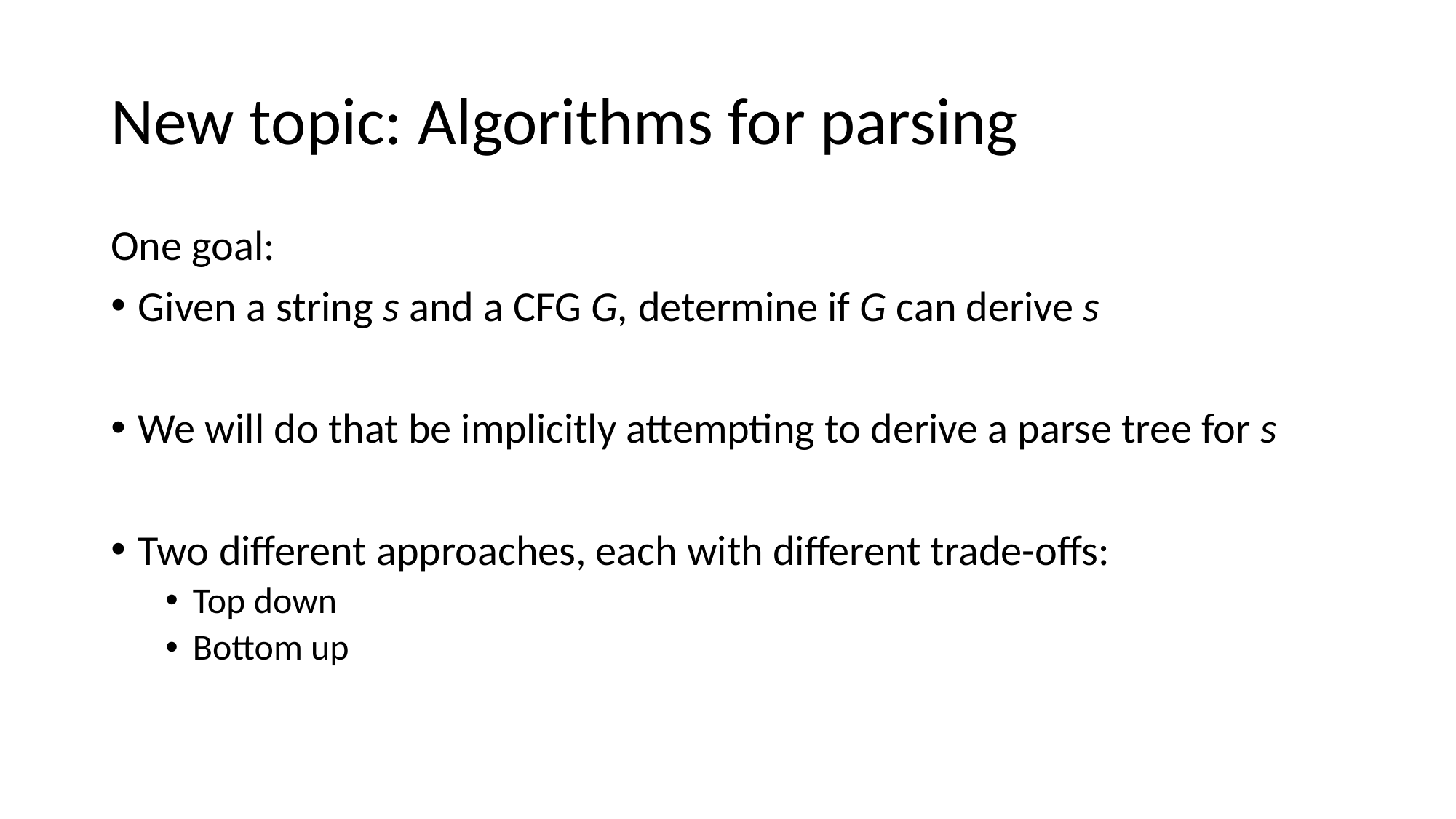

# New topic: Algorithms for parsing
One goal:
Given a string s and a CFG G, determine if G can derive s

We will do that be implicitly attempting to derive a parse tree for s

Two different approaches, each with different trade-offs:
Top down
Bottom up